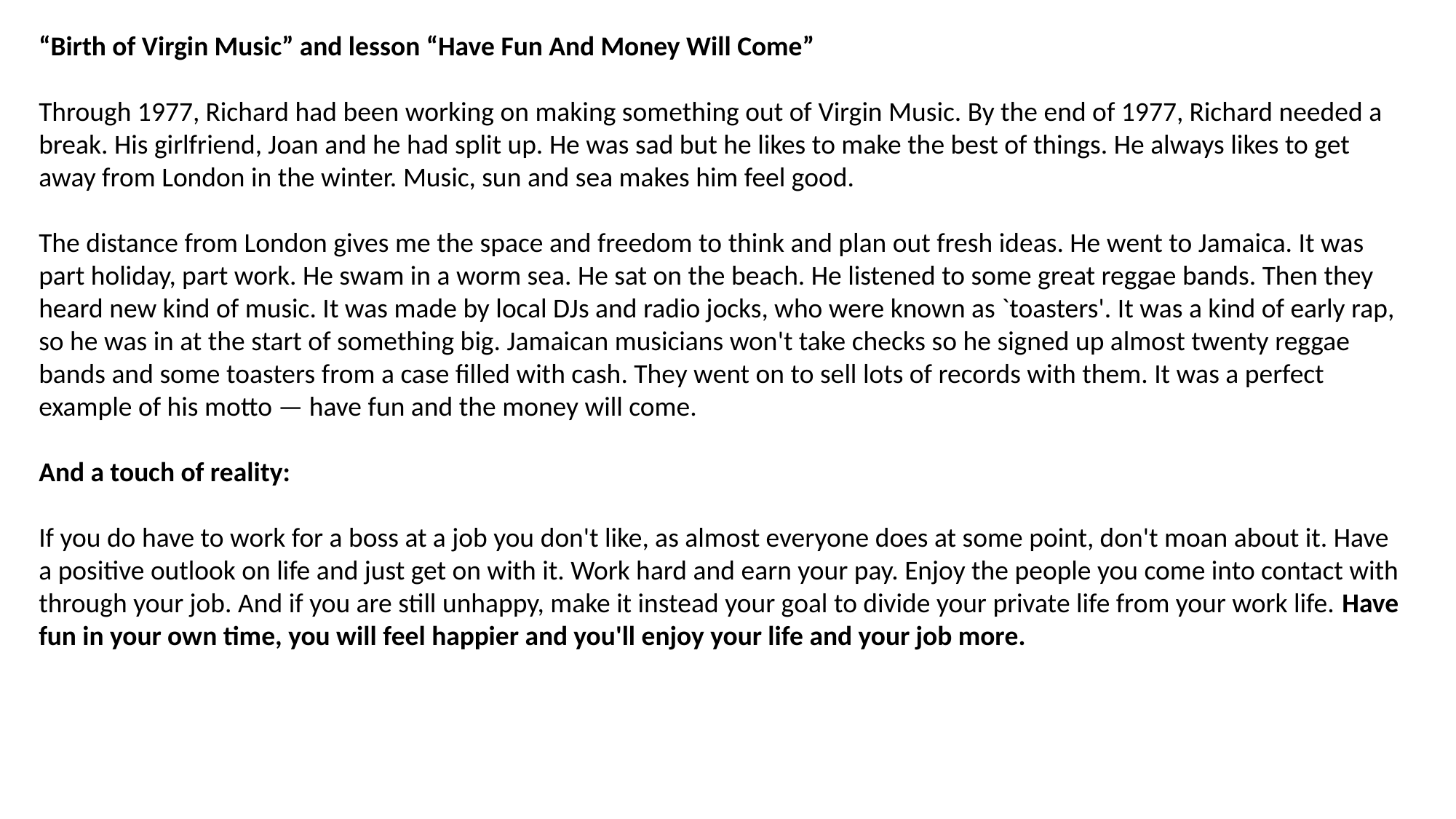

“Birth of Virgin Music” and lesson “Have Fun And Money Will Come”

Through 1977, Richard had been working on making something out of Virgin Music. By the end of 1977, Richard needed a break. His girlfriend, Joan and he had split up. He was sad but he likes to make the best of things. He always likes to get away from London in the winter. Music, sun and sea makes him feel good.

The distance from London gives me the space and freedom to think and plan out fresh ideas. He went to Jamaica. It was part holiday, part work. He swam in a worm sea. He sat on the beach. He listened to some great reggae bands. Then they heard new kind of music. It was made by local DJs and radio jocks, who were known as `toasters'. It was a kind of early rap, so he was in at the start of something big. Jamaican musicians won't take checks so he signed up almost twenty reggae bands and some toasters from a case filled with cash. They went on to sell lots of records with them. It was a perfect example of his motto — have fun and the money will come.

And a touch of reality:

If you do have to work for a boss at a job you don't like, as almost everyone does at some point, don't moan about it. Have a positive outlook on life and just get on with it. Work hard and earn your pay. Enjoy the people you come into contact with through your job. And if you are still unhappy, make it instead your goal to divide your private life from your work life. Have fun in your own time, you will feel happier and you'll enjoy your life and your job more.